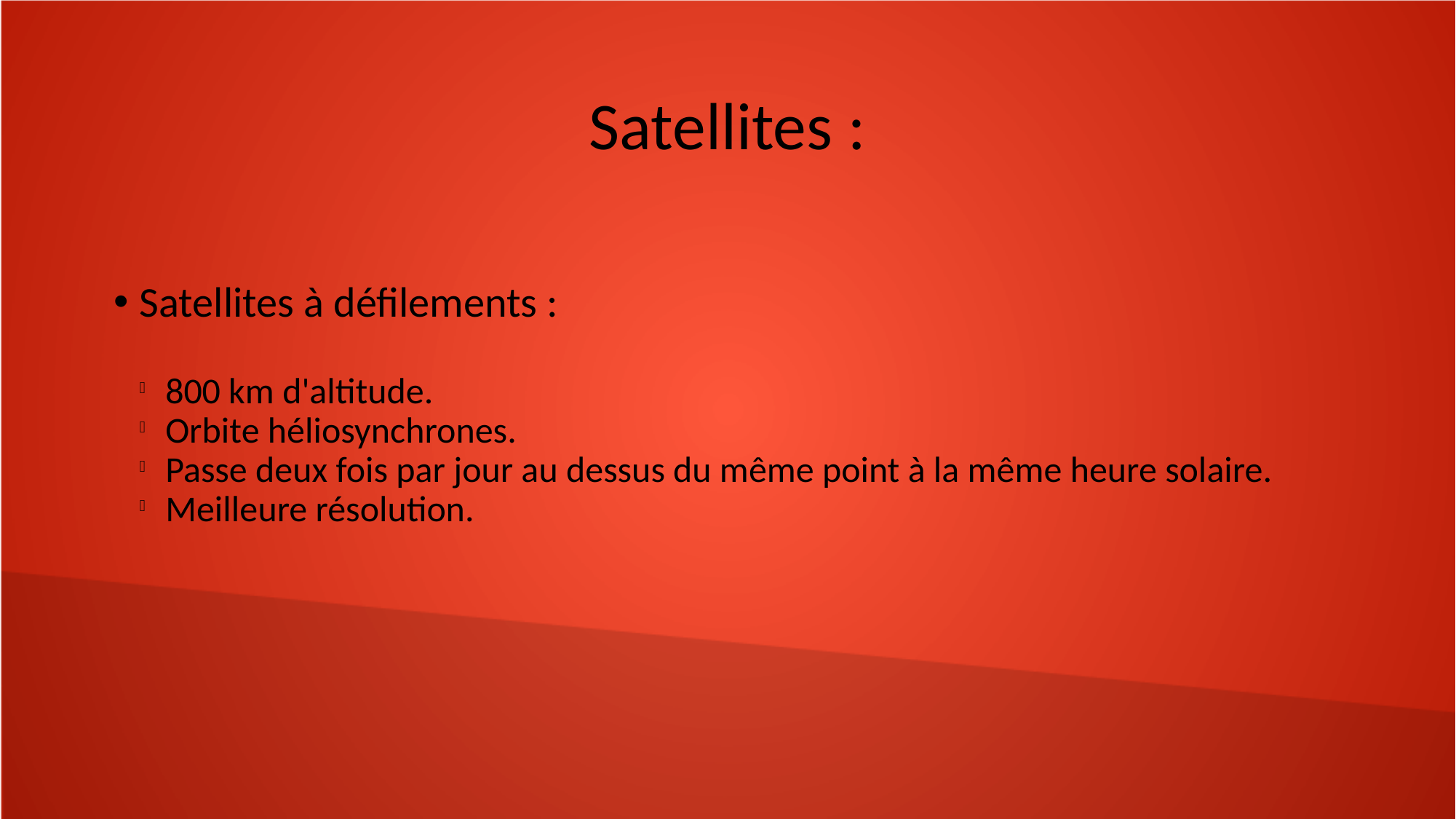

Satellites :
Satellites à défilements :

800 km d'altitude.
Orbite héliosynchrones.
Passe deux fois par jour au dessus du même point à la même heure solaire.
Meilleure résolution.